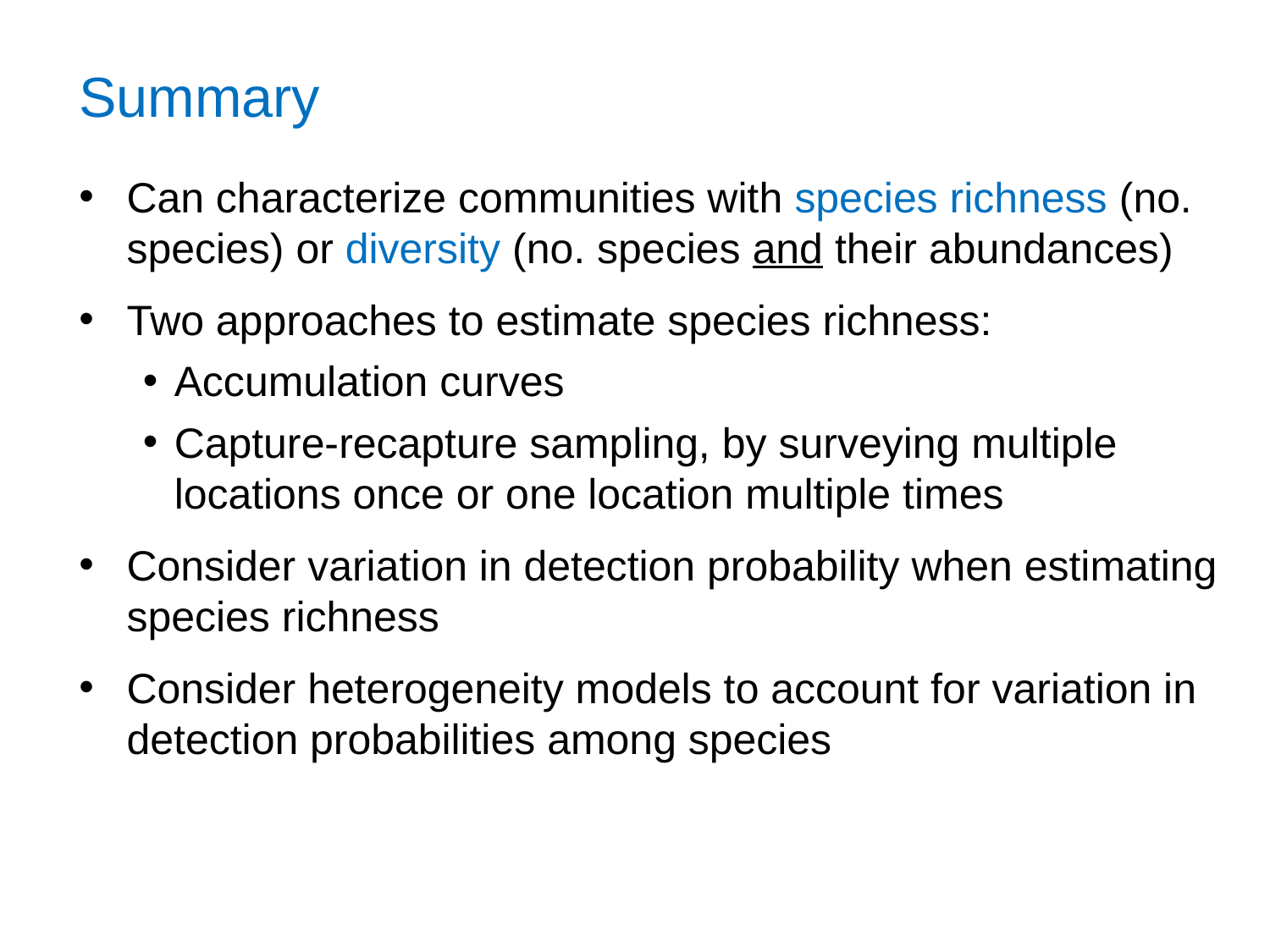

Summary
Can characterize communities with species richness (no. species) or diversity (no. species and their abundances)
Two approaches to estimate species richness:
Accumulation curves
Capture-recapture sampling, by surveying multiple locations once or one location multiple times
Consider variation in detection probability when estimating species richness
Consider heterogeneity models to account for variation in detection probabilities among species